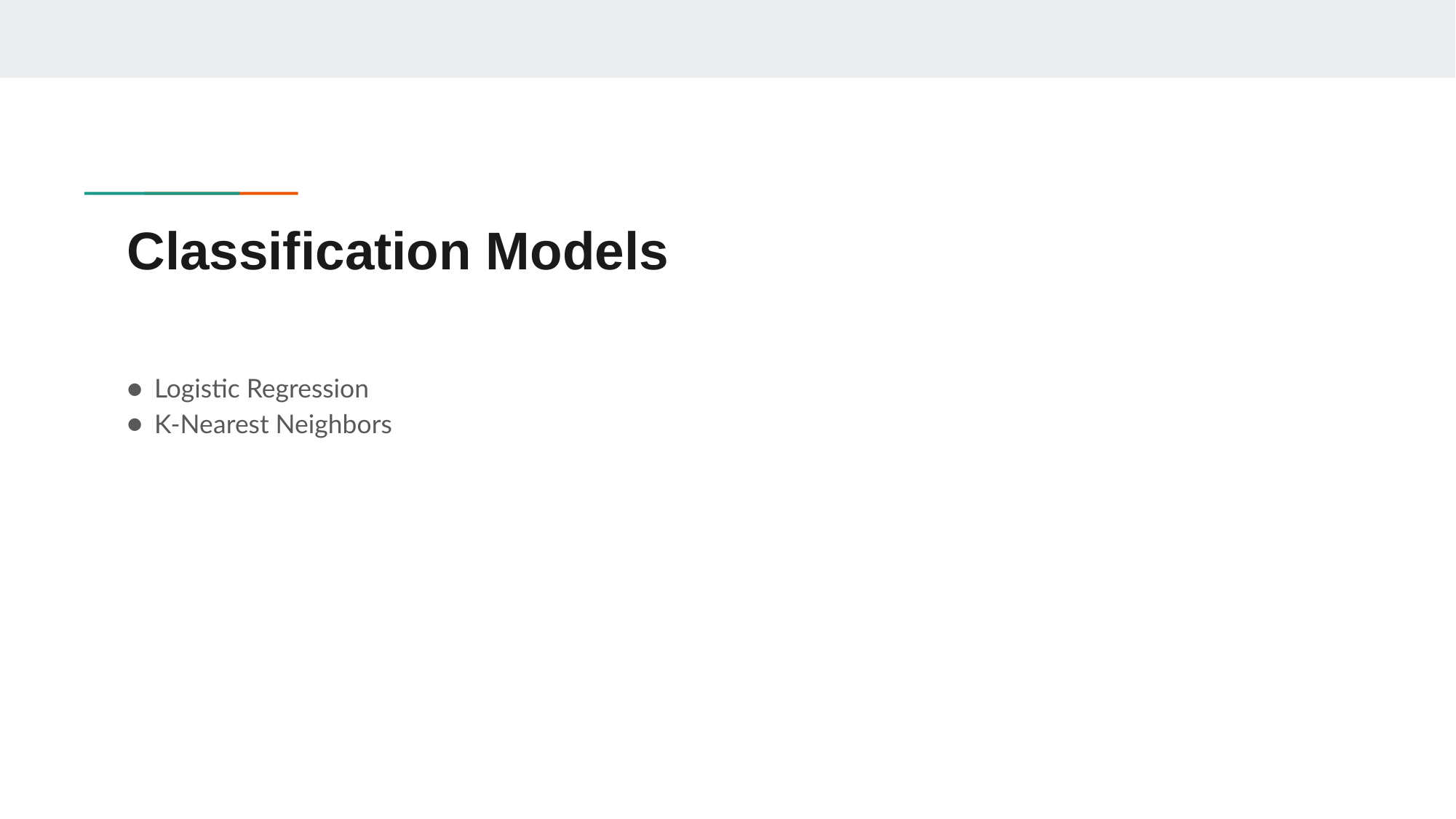

# Classification Models

Logistic Regression
K-Nearest Neighbors